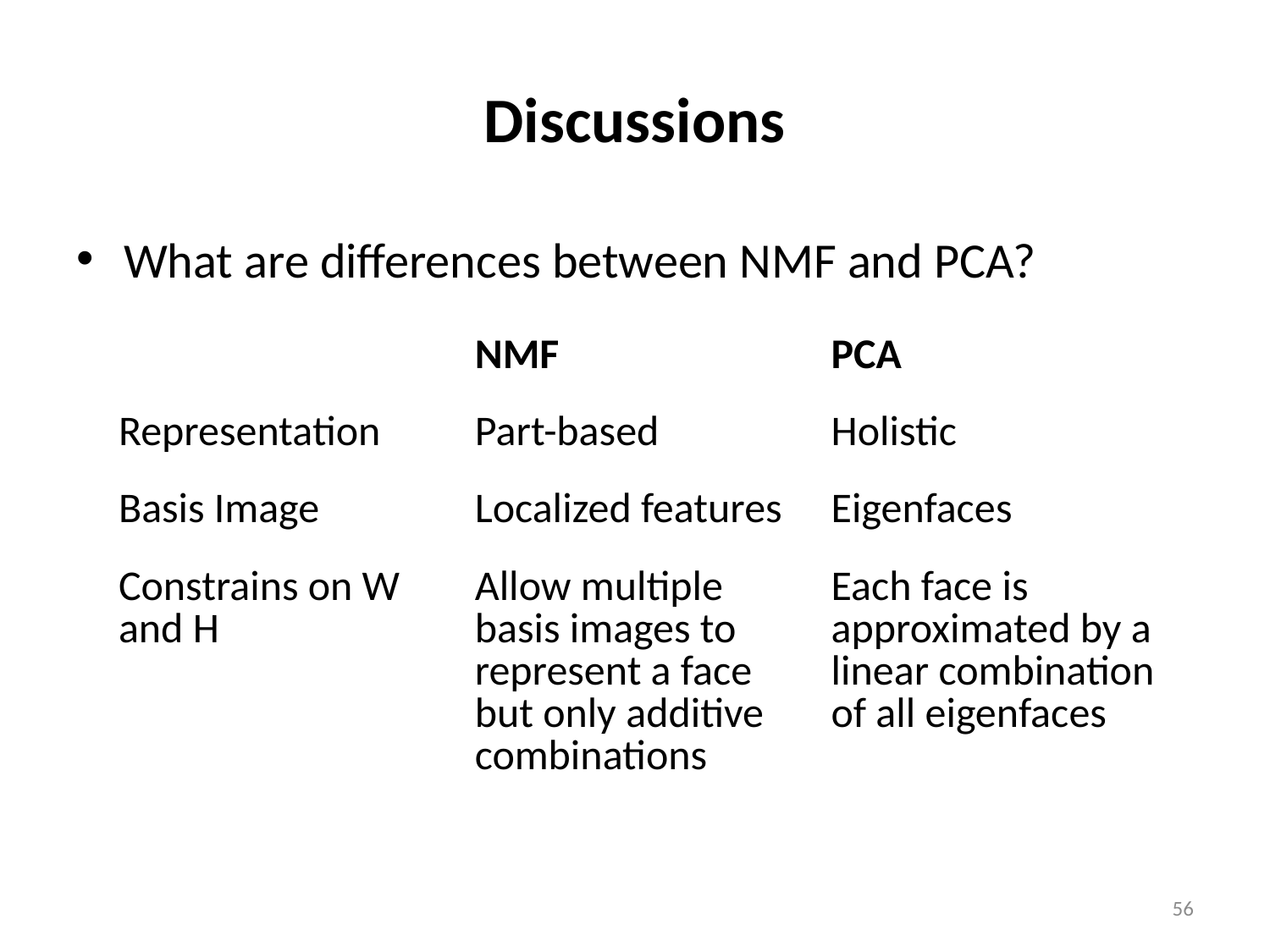

# Discussions
What are differences between NMF and PCA?
|  | NMF | PCA |
| --- | --- | --- |
| Representation | Part-based | Holistic |
| Basis Image | Localized features | Eigenfaces |
| Constrains on W and H | Allow multiple basis images to represent a face but only additive combinations | Each face is approximated by a linear combination of all eigenfaces |
56